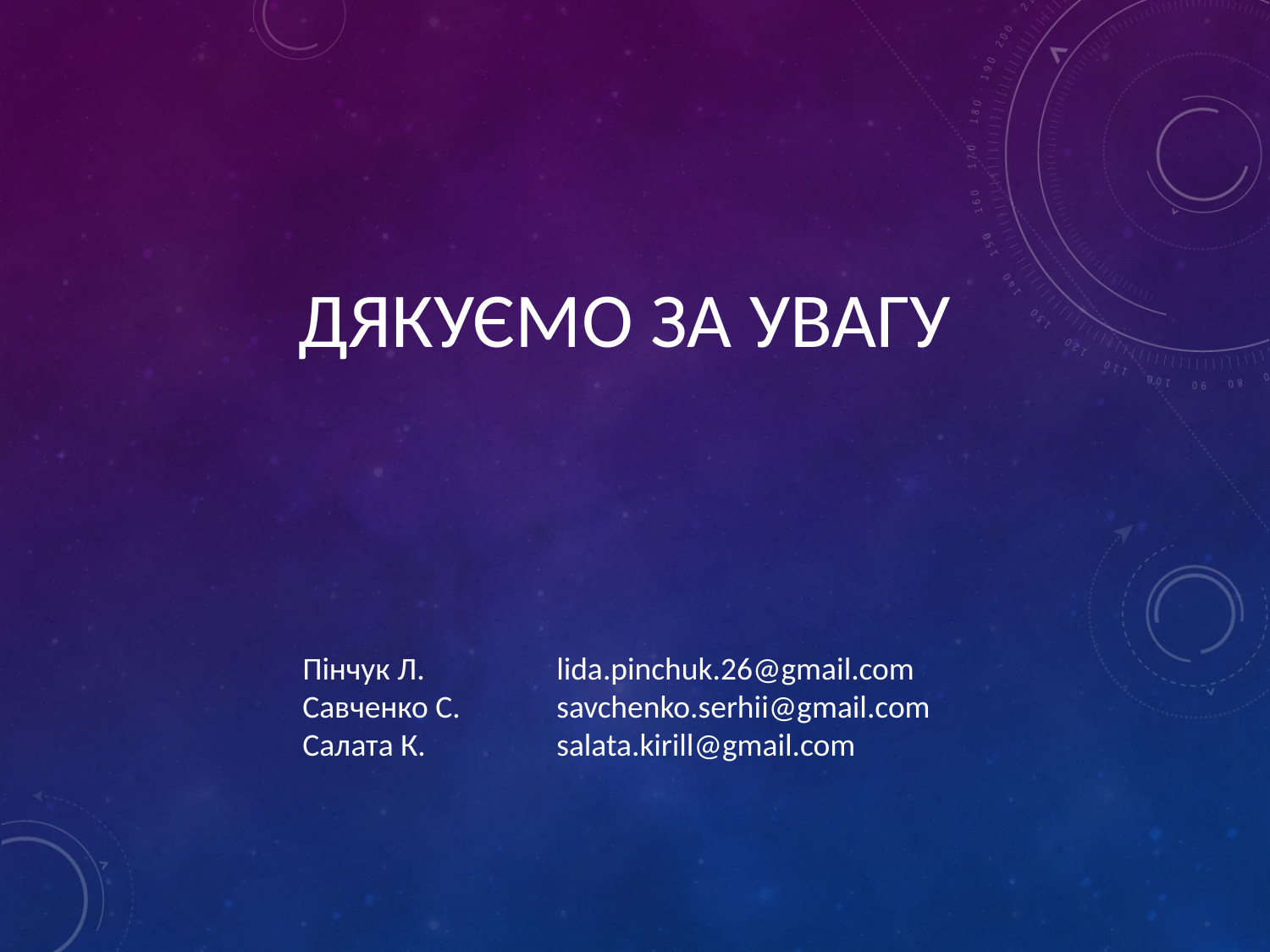

# Дякуємо за увагу
Пінчук Л. 	lida.pinchuk.26@gmail.com
Савченко С.	savchenko.serhii@gmail.com
Салата К. 	salata.kirill@gmail.com